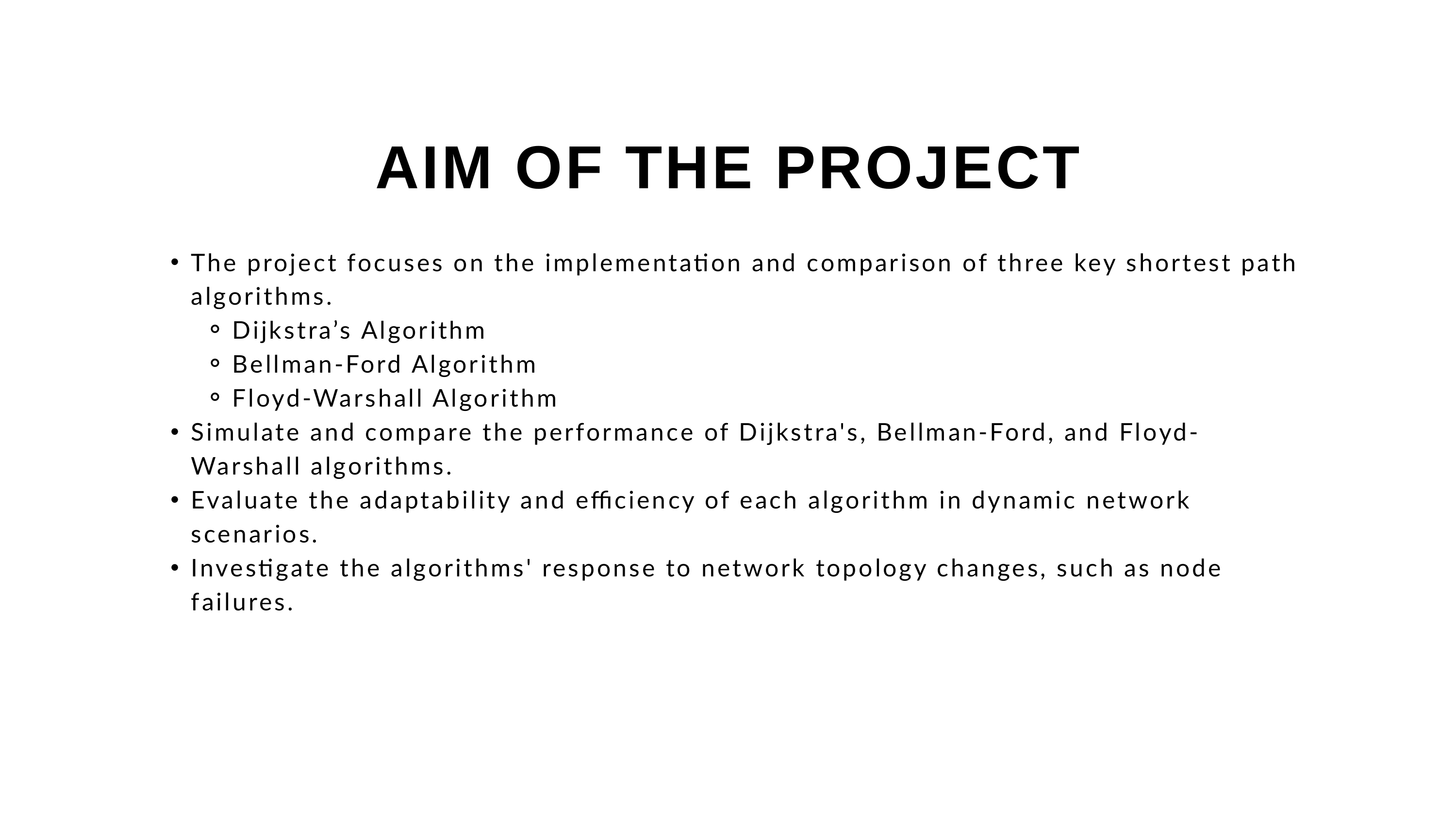

AIM OF THE PROJECT
The project focuses on the implementation and comparison of three key shortest path algorithms.
Dijkstra’s Algorithm
Bellman-Ford Algorithm
Floyd-Warshall Algorithm
Simulate and compare the performance of Dijkstra's, Bellman-Ford, and Floyd-Warshall algorithms.
Evaluate the adaptability and efficiency of each algorithm in dynamic network scenarios.
Investigate the algorithms' response to network topology changes, such as node failures.